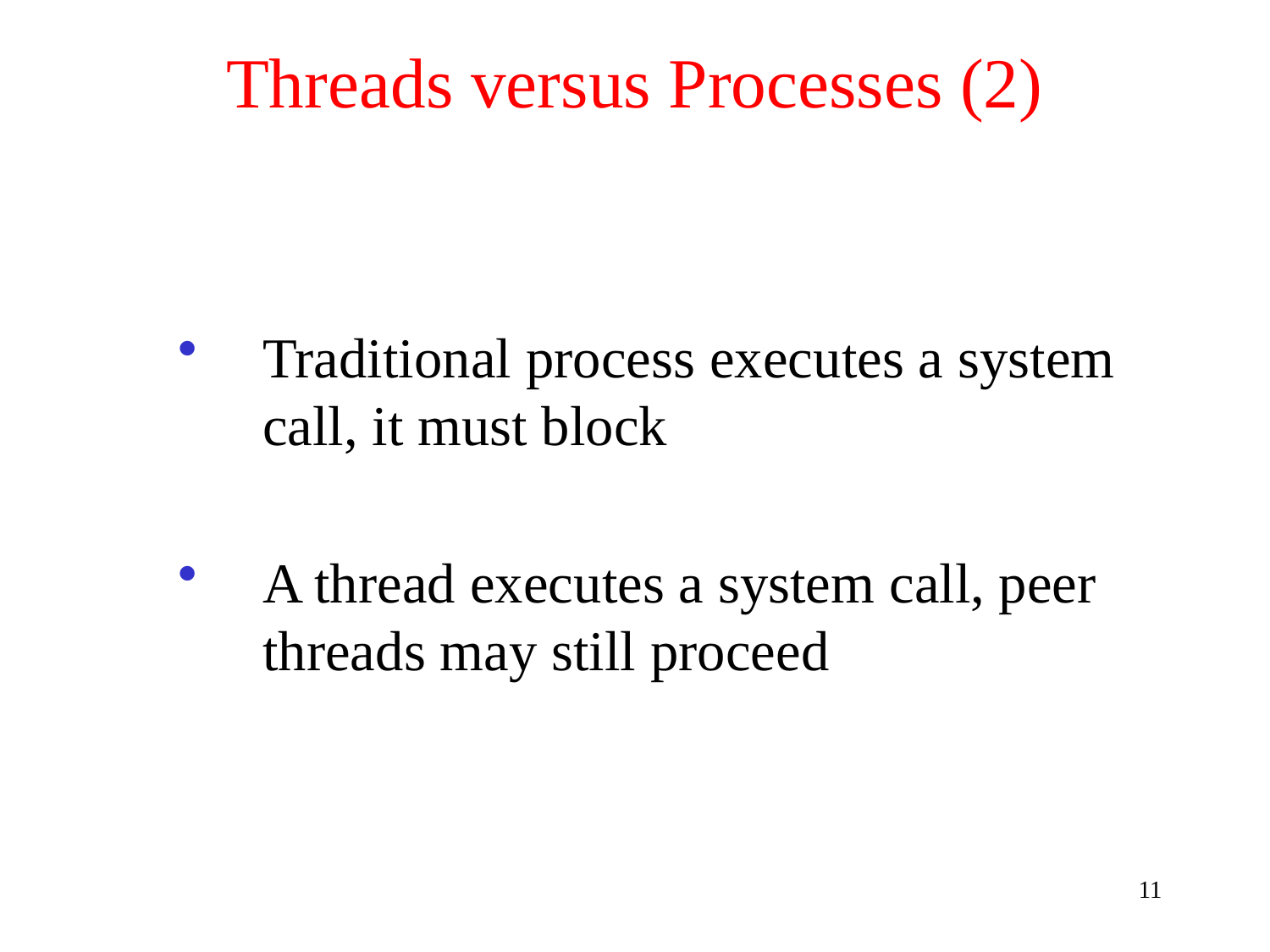

# Threads versus Processes (2)
Traditional process executes a system call, it must block

A thread executes a system call, peer threads may still proceed

11